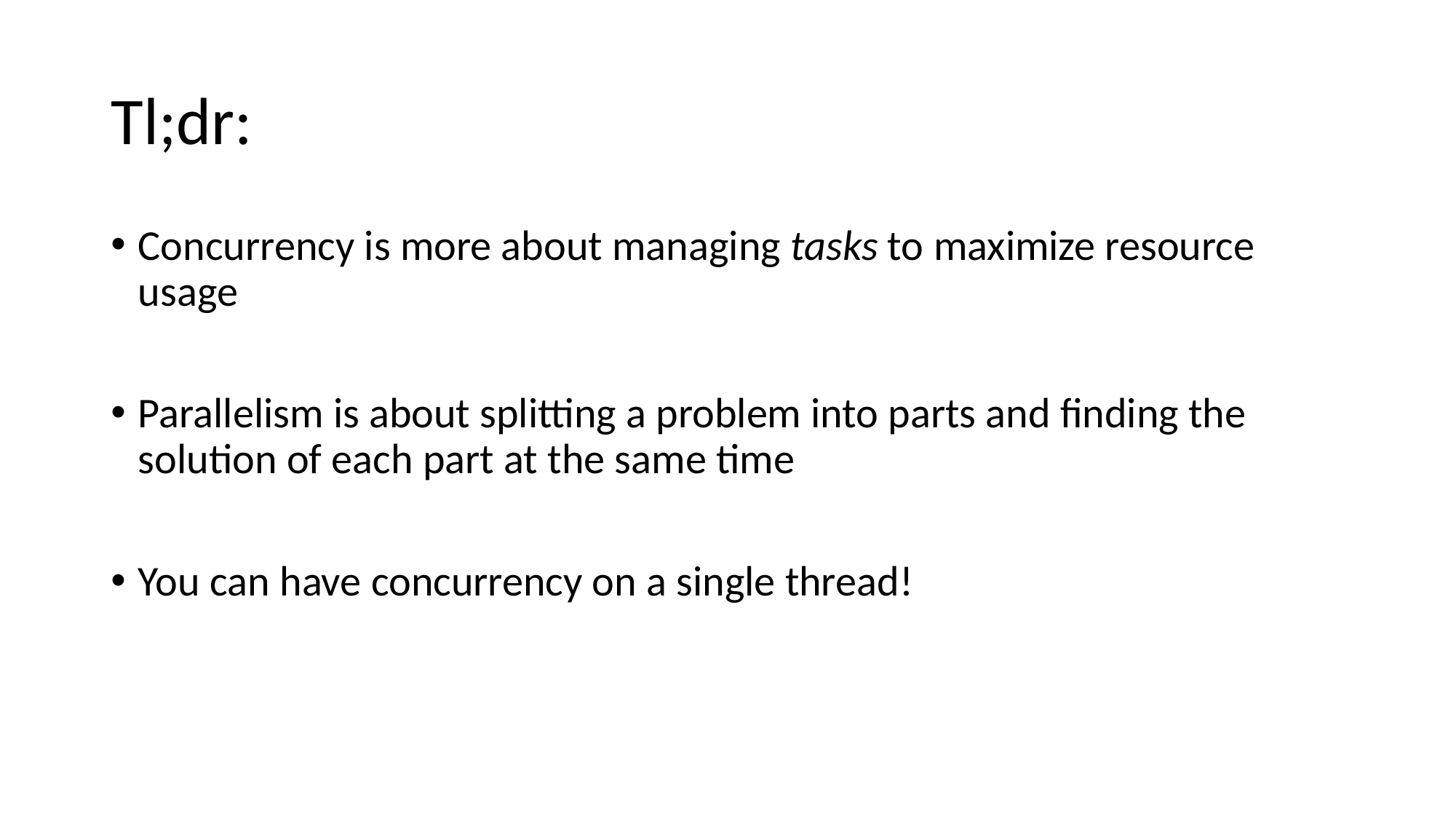

# Tl;dr:
Concurrency is more about managing tasks to maximize resource usage

Parallelism is about splitting a problem into parts and finding the solution of each part at the same time

You can have concurrency on a single thread!